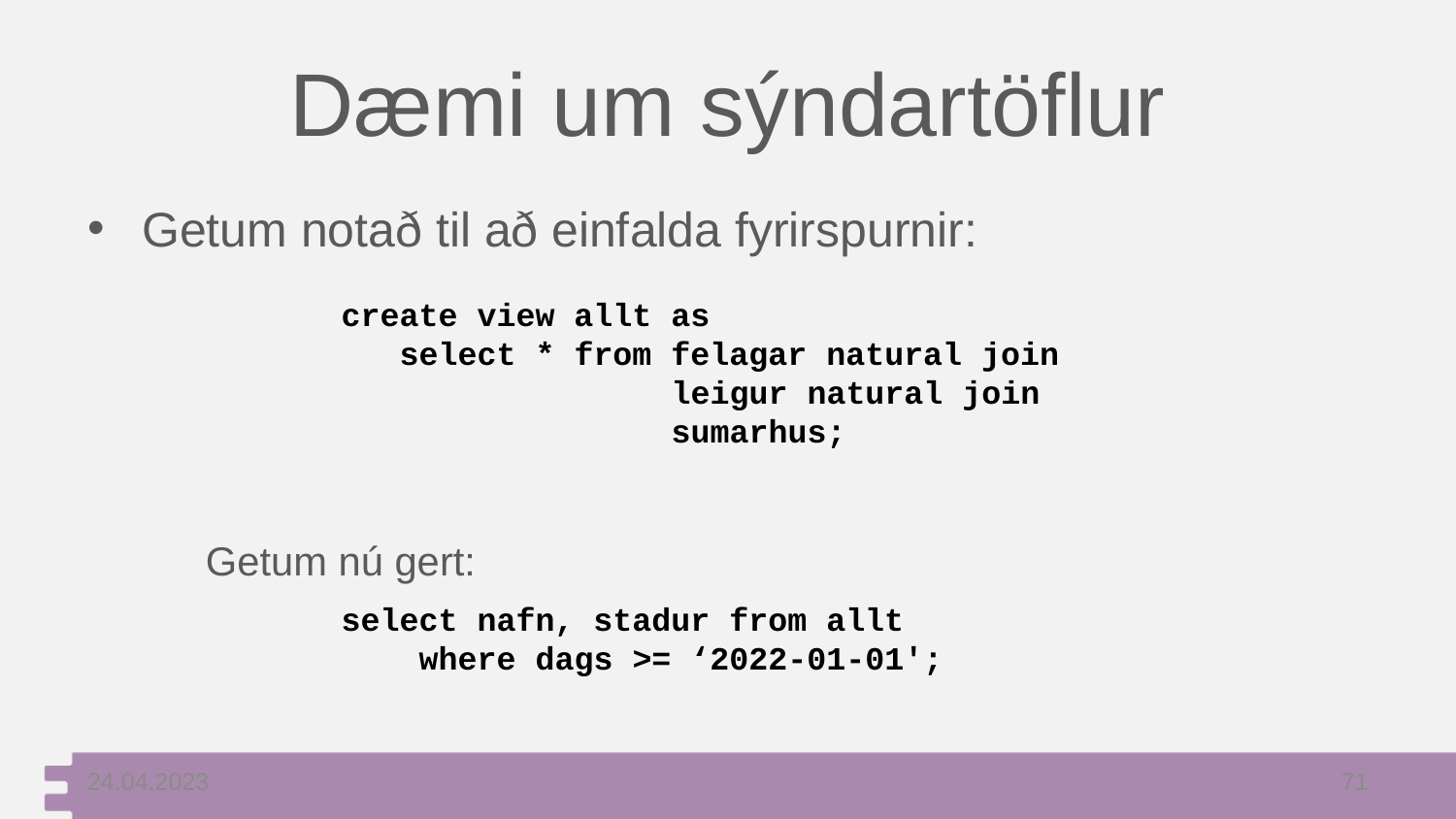

# Dæmi um sýndartöflur
Getum notað til að einfalda fyrirspurnir:

	Getum nú gert:
create view allt as
   select * from felagar natural join
                 leigur natural join
                 sumarhus;
select nafn, stadur from allt
    where dags >= ‘2022-01-01';
24.04.2023
71